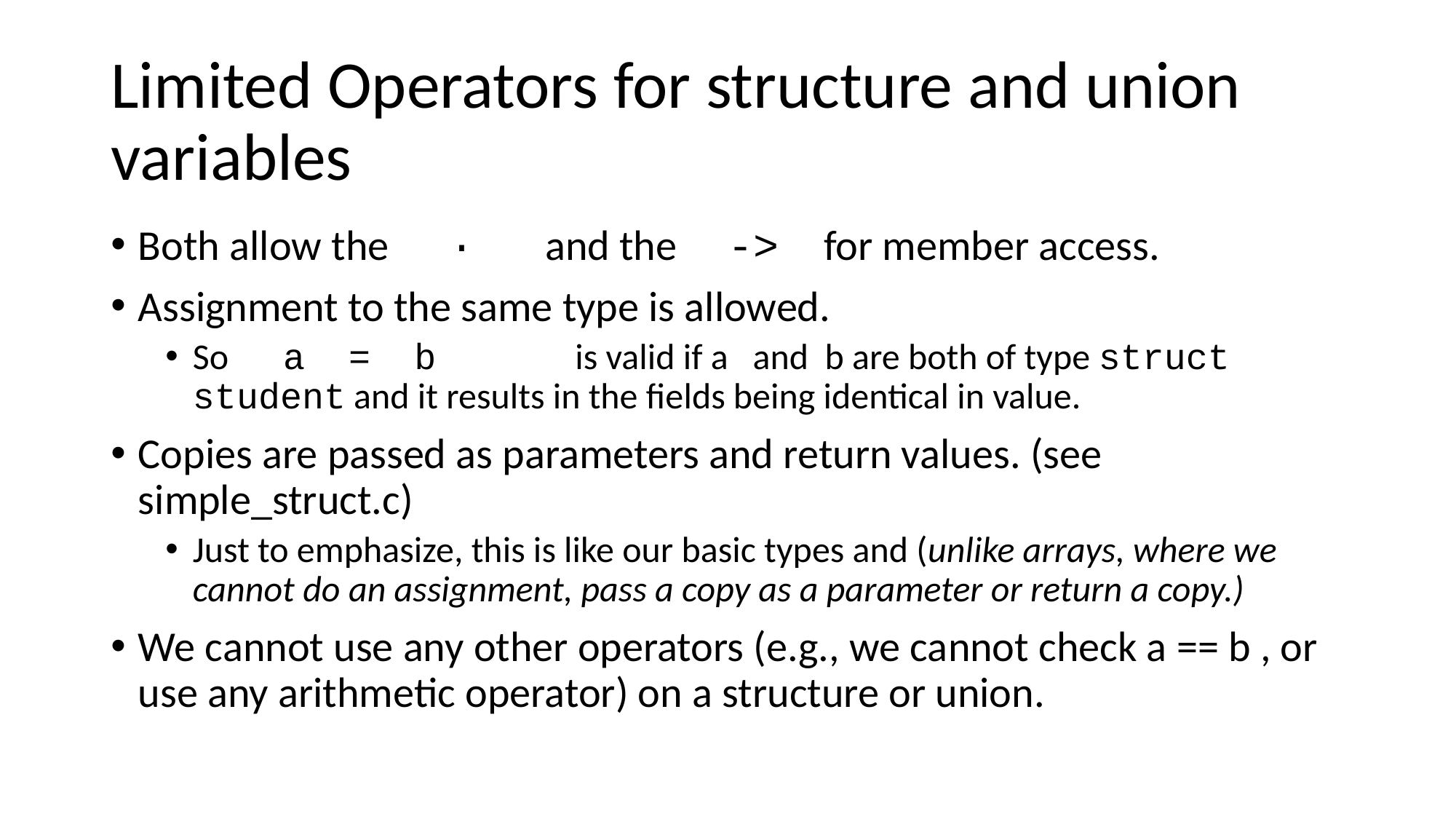

# Limited Operators for structure and union variables
Both allow the   ∙    and the  ->   for member access.
Assignment to the same type is allowed.
So     a  =  b            is valid if a   and  b are both of type struct student and it results in the fields being identical in value.
Copies are passed as parameters and return values. (see simple_struct.c)
Just to emphasize, this is like our basic types and (unlike arrays, where we cannot do an assignment, pass a copy as a parameter or return a copy.)
We cannot use any other operators (e.g., we cannot check a == b , or use any arithmetic operator) on a structure or union.